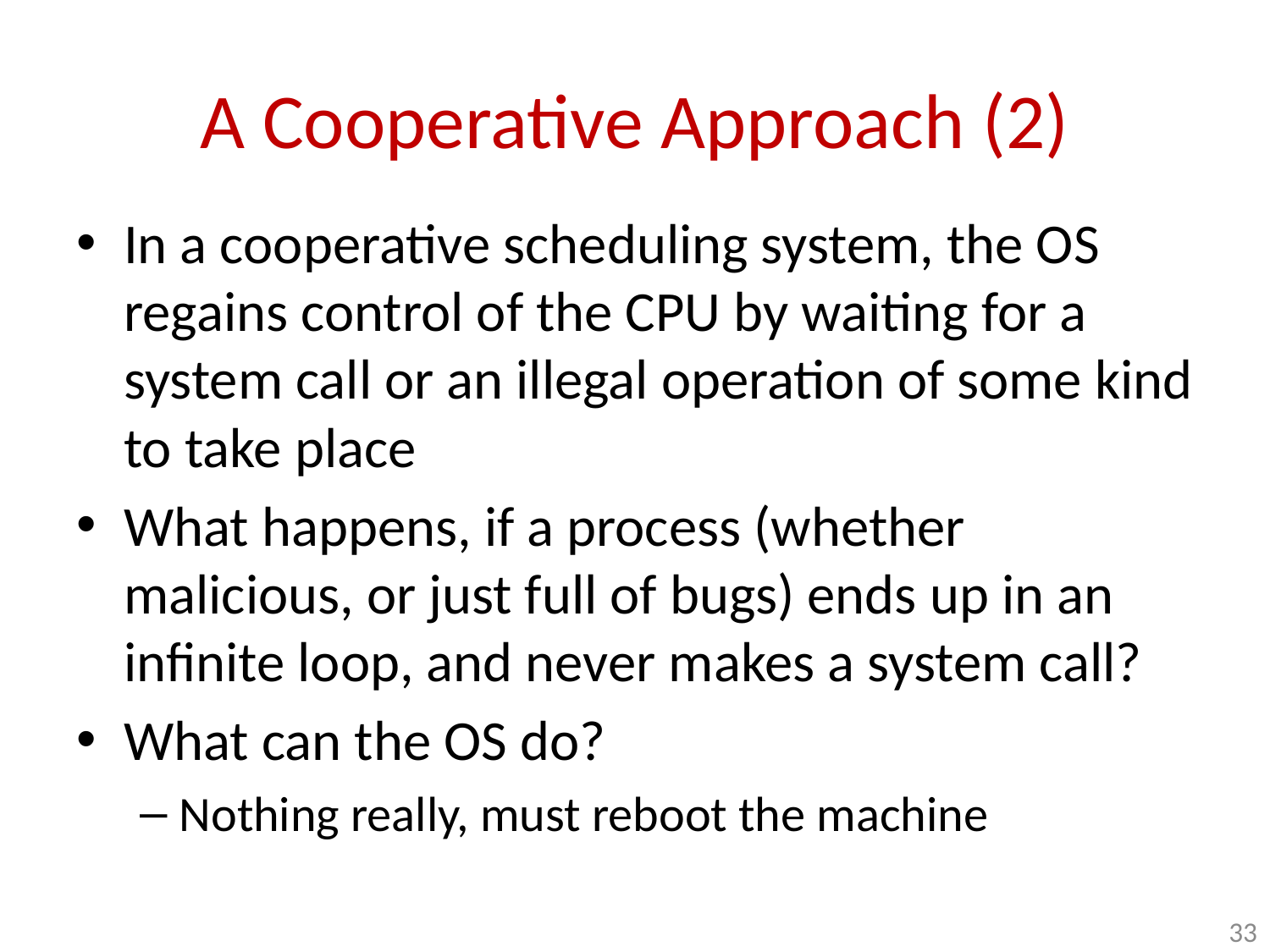

# A Cooperative Approach (2)
In a cooperative scheduling system, the OS regains control of the CPU by waiting for a system call or an illegal operation of some kind to take place
What happens, if a process (whether malicious, or just full of bugs) ends up in an infinite loop, and never makes a system call?
What can the OS do?
Nothing really, must reboot the machine